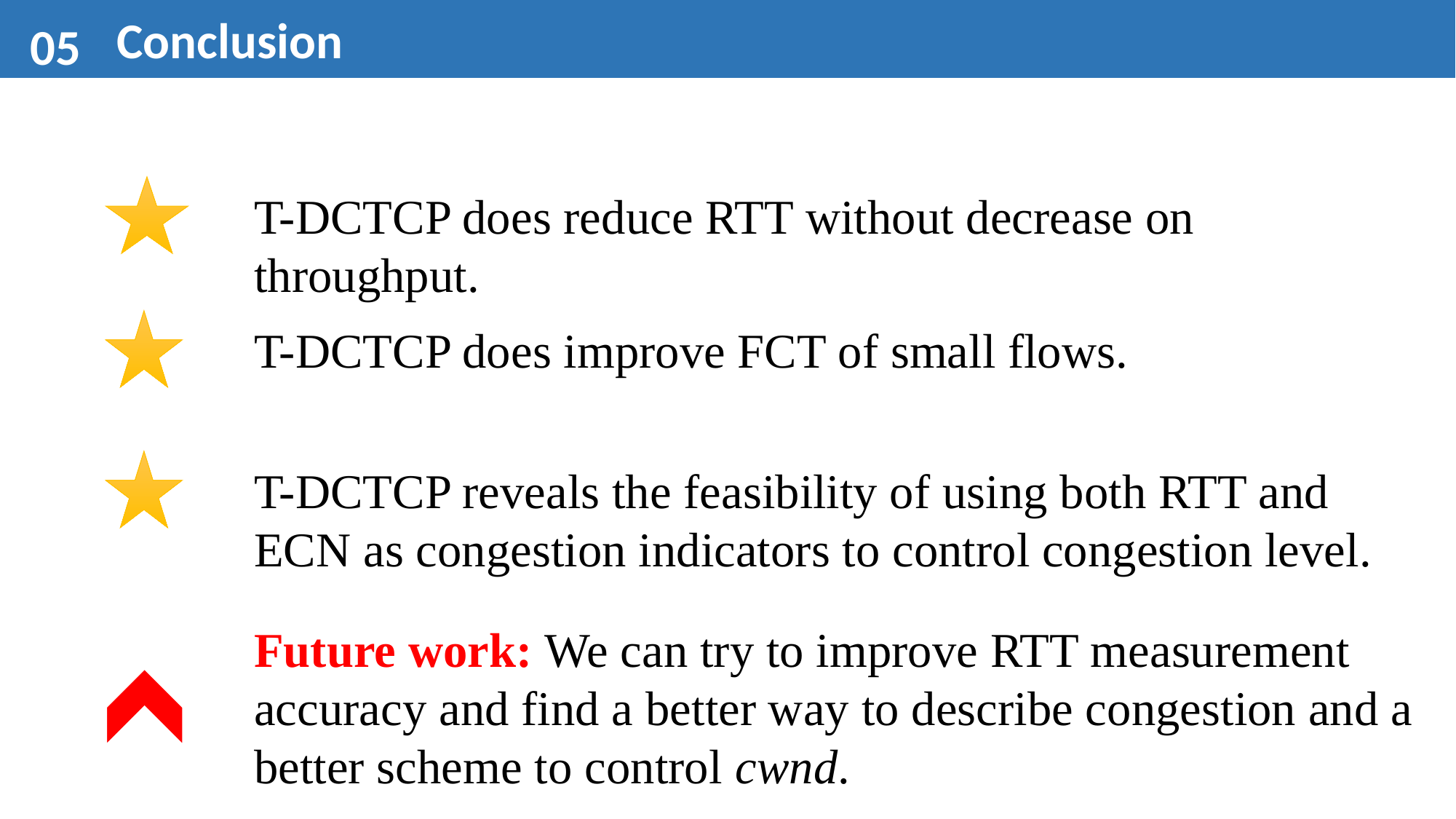

05
Conclusion

T-DCTCP does reduce RTT without decrease on throughput.

T-DCTCP does improve FCT of small flows.

T-DCTCP reveals the feasibility of using both RTT and ECN as congestion indicators to control congestion level.
Future work: We can try to improve RTT measurement accuracy and find a better way to describe congestion and a better scheme to control cwnd.